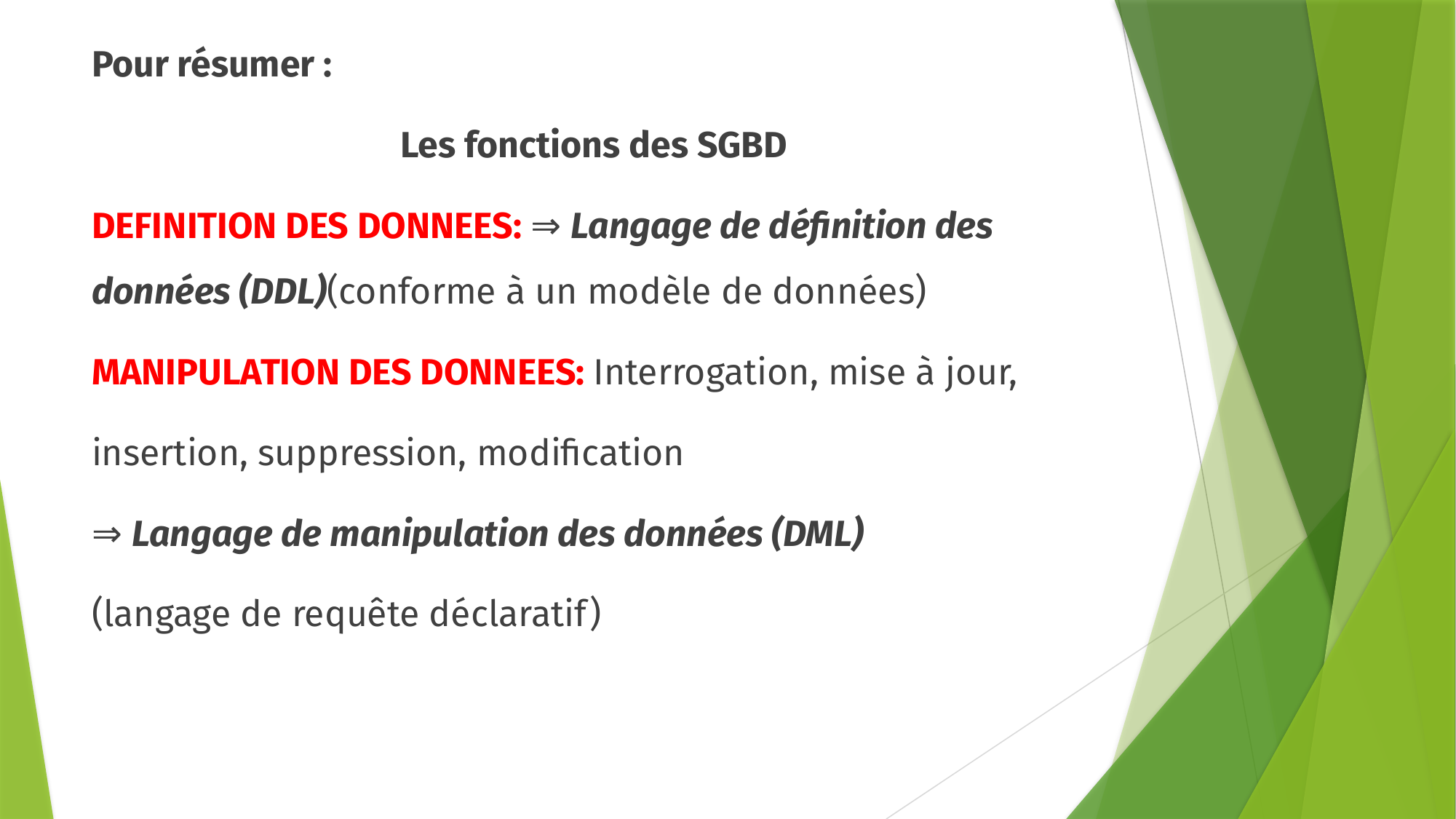

Pour résumer :
Les fonctions des SGBD
DEFINITION DES DONNEES: ⇒ Langage de définition des données (DDL)(conforme à un modèle de données)
MANIPULATION DES DONNEES: Interrogation, mise à jour,
insertion, suppression, modification
⇒ Langage de manipulation des données (DML)
(langage de requête déclaratif)